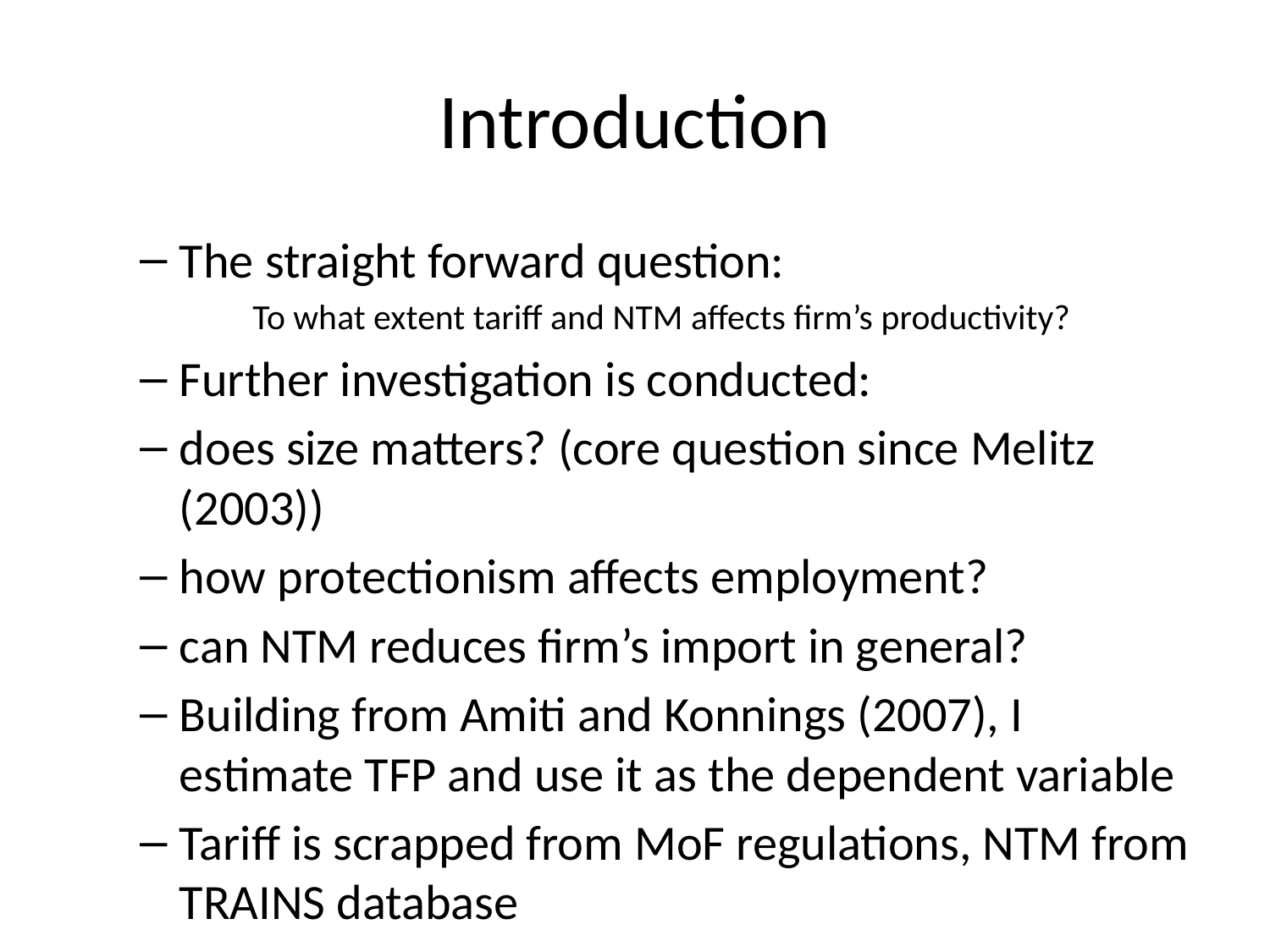

# Introduction
The straight forward question:
To what extent tariff and NTM affects firm’s productivity?
Further investigation is conducted:
does size matters? (core question since Melitz (2003))
how protectionism affects employment?
can NTM reduces firm’s import in general?
Building from Amiti and Konnings (2007), I estimate TFP and use it as the dependent variable
Tariff is scrapped from MoF regulations, NTM from TRAINS database
Firm’s chara & trade: Survey Industri and Customs data from BPS from 2008 to 2012